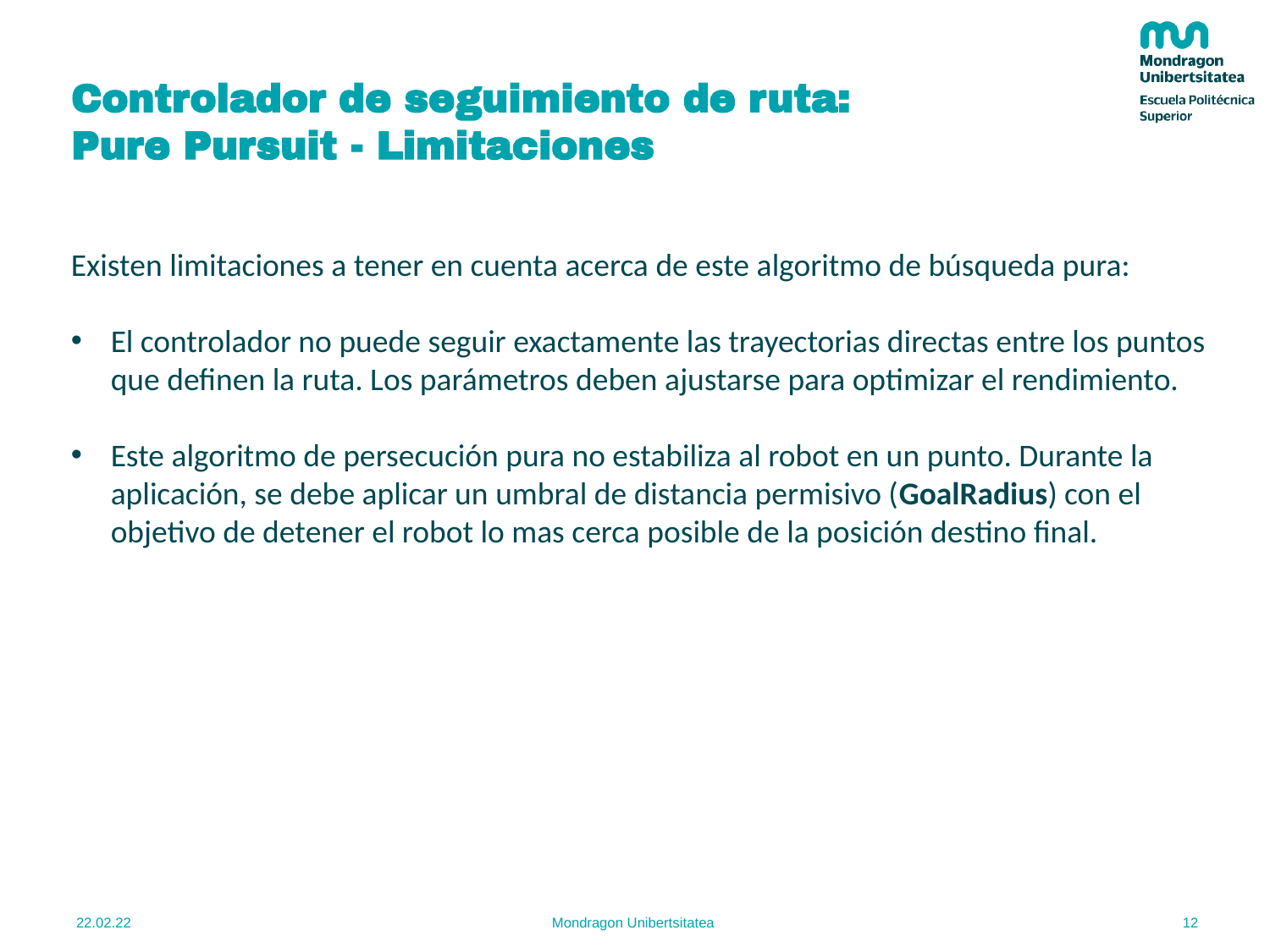

# Controlador de seguimiento de ruta: Pure Pursuit - Limitaciones

Existen limitaciones a tener en cuenta acerca de este algoritmo de búsqueda pura:

El controlador no puede seguir exactamente las trayectorias directas entre los puntos que definen la ruta. Los parámetros deben ajustarse para optimizar el rendimiento.

Este algoritmo de persecución pura no estabiliza al robot en un punto. Durante la aplicación, se debe aplicar un umbral de distancia permisivo (GoalRadius) con el objetivo de detener el robot lo mas cerca posible de la posición destino final.
12
22.02.22
Mondragon Unibertsitatea